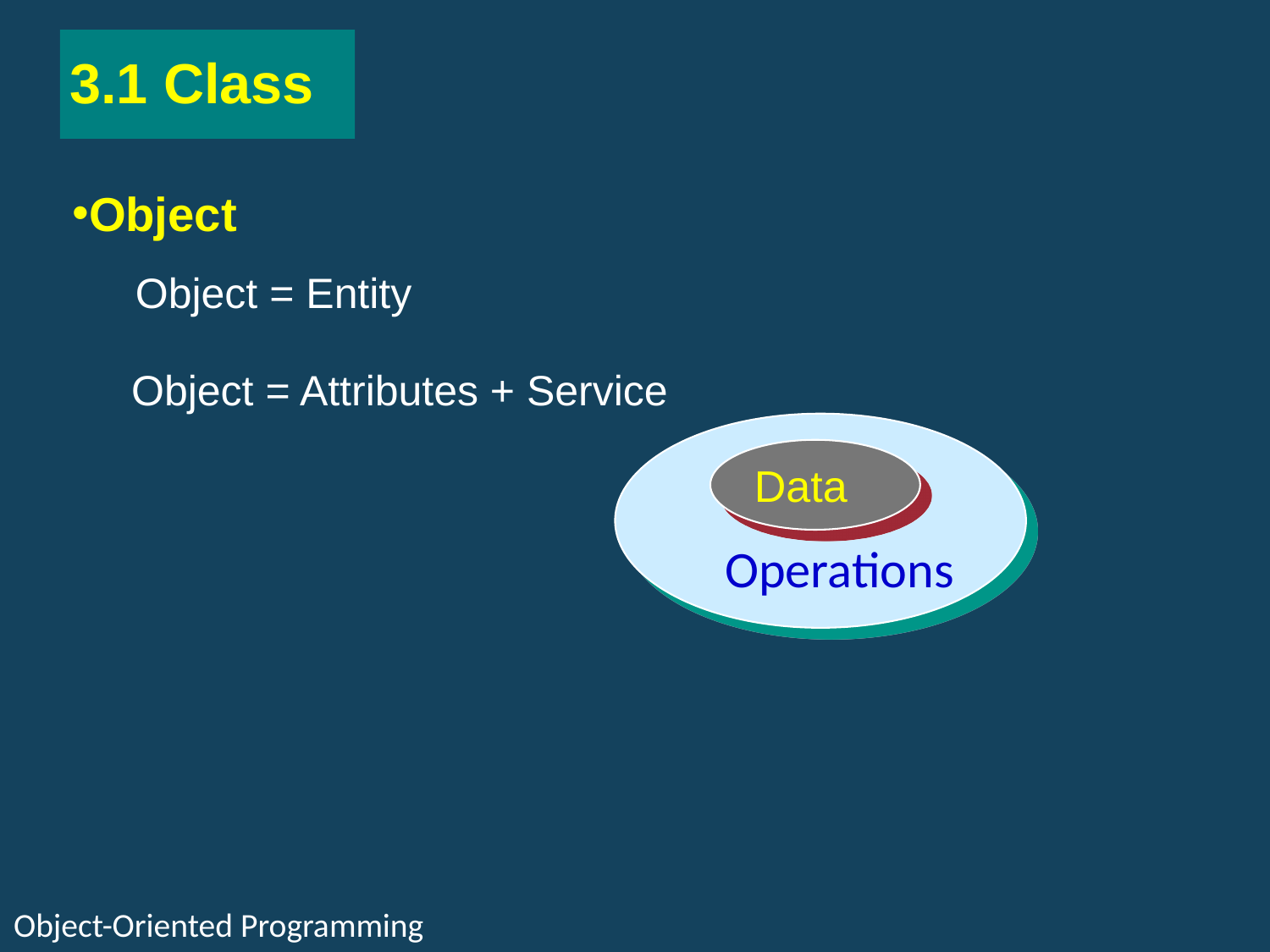

# 3.1 Class
Object
Object = Entity
     Object = Attributes + Service

Data
Operations
Object-Oriented Programming